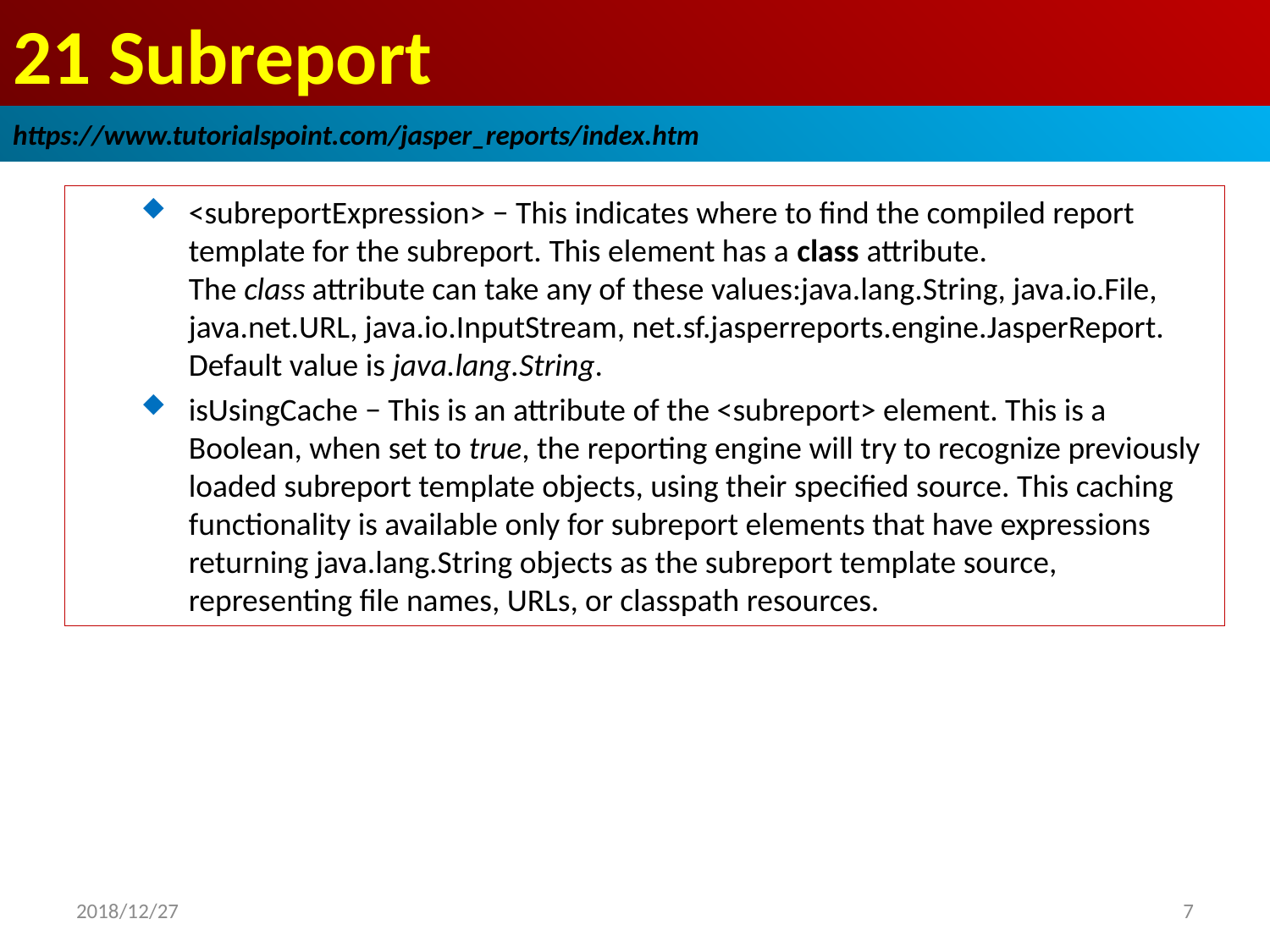

# 21 Subreport
https://www.tutorialspoint.com/jasper_reports/index.htm
<subreportExpression> − This indicates where to find the compiled report template for the subreport. This element has a class attribute. The class attribute can take any of these values:java.lang.String, java.io.File, java.net.URL, java.io.InputStream, net.sf.jasperreports.engine.JasperReport. Default value is java.lang.String.
isUsingCache − This is an attribute of the <subreport> element. This is a Boolean, when set to true, the reporting engine will try to recognize previously loaded subreport template objects, using their specified source. This caching functionality is available only for subreport elements that have expressions returning java.lang.String objects as the subreport template source, representing file names, URLs, or classpath resources.
2018/12/27
7